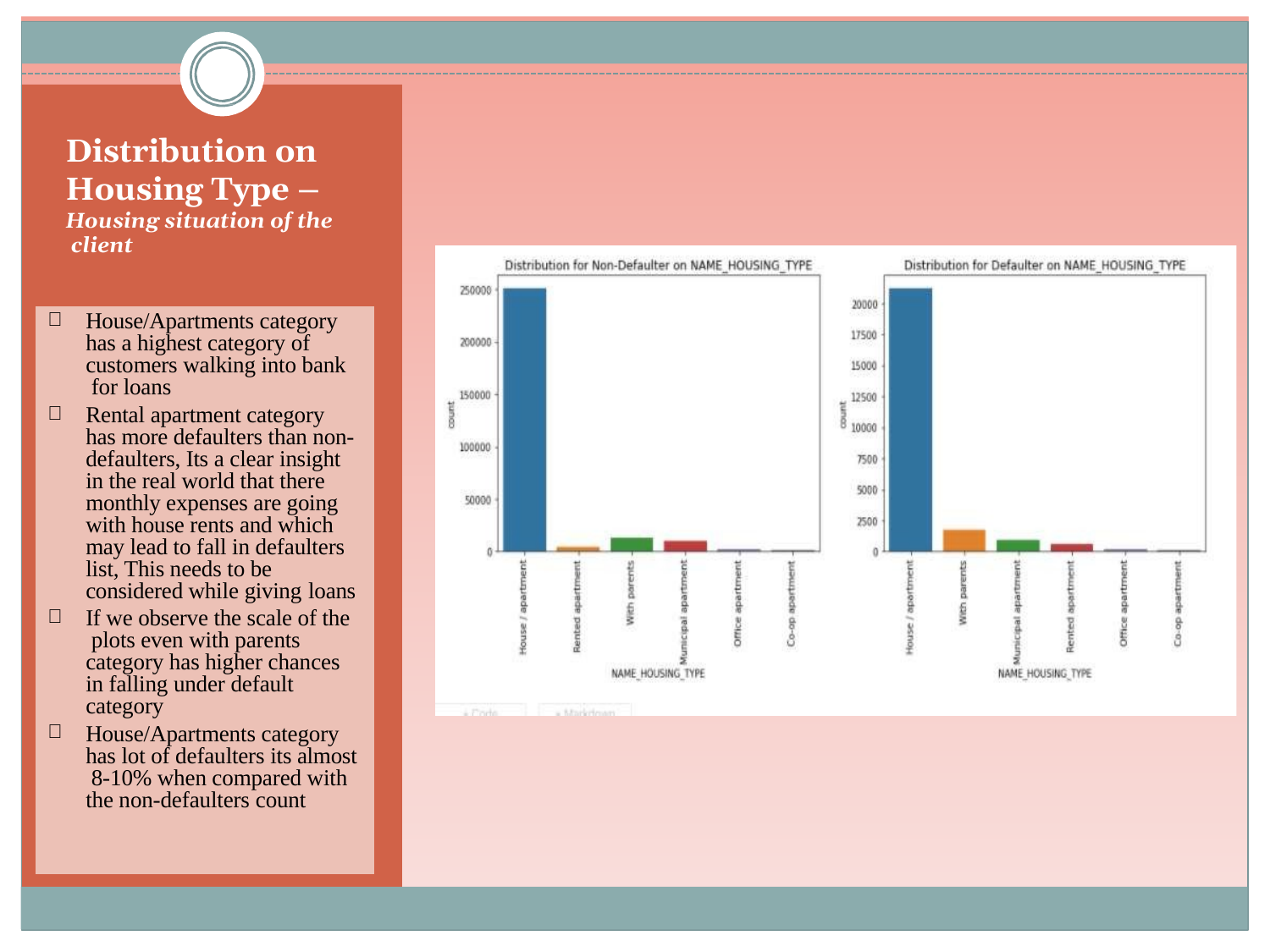

# Distribution on
Housing Type –
Housing situation of the  client

House/Apartments category  has a highest category of  customers walking into bank  for loans
Rental apartment category  has more defaulters than non-  defaulters, Its a clear insight  in the real world that there  monthly expenses are going  with house rents and which  may lead to fall in defaulters  list, This needs to be  considered while giving loans
If we observe the scale of the  plots even with parents  category has higher chances  in falling under default  category
House/Apartments category  has lot of defaulters its almost  8-10% when compared with  the non-defaulters count